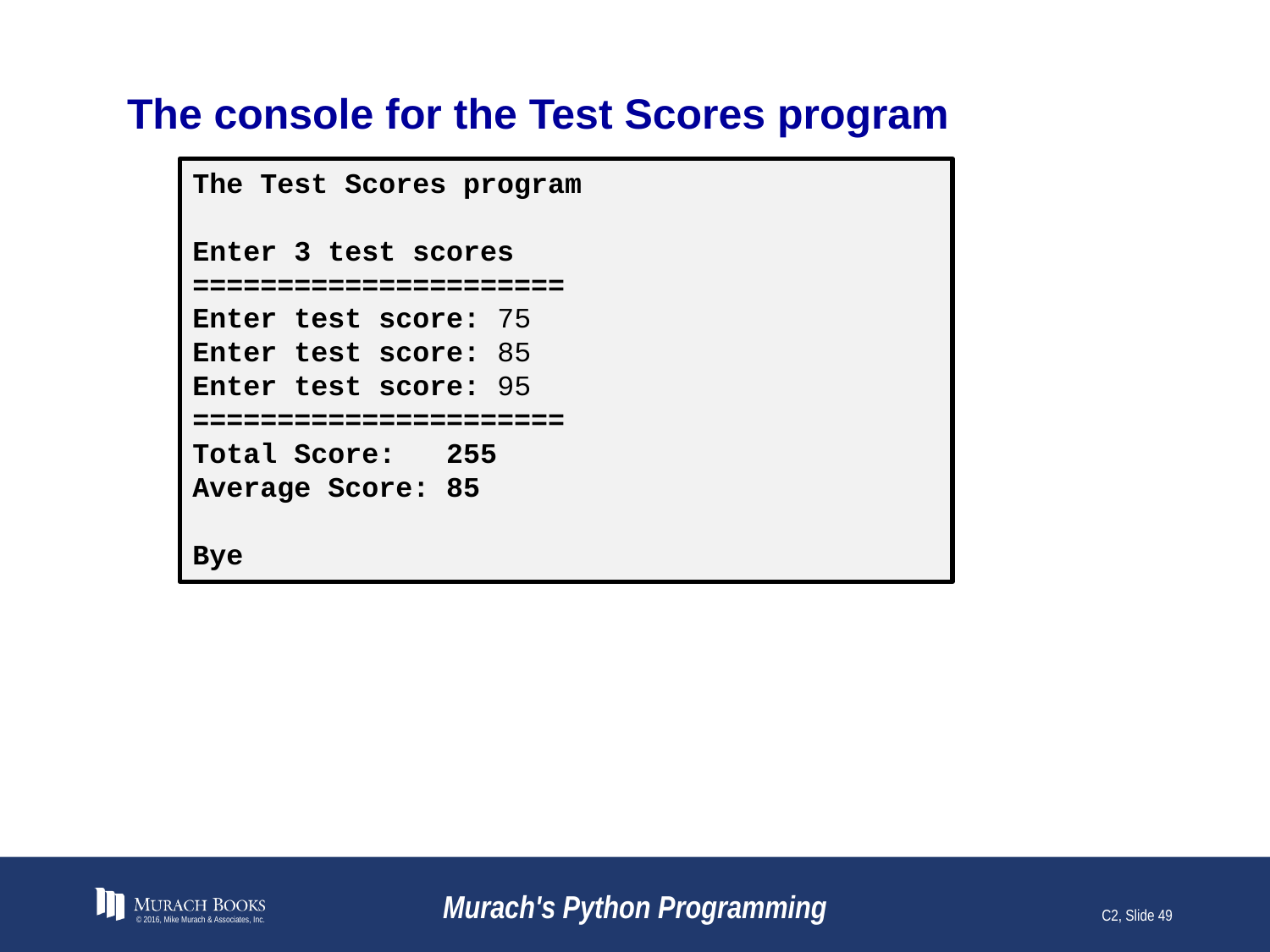

# The console for the Test Scores program
The Test Scores program

Enter 3 test scores
======================
Enter test score: 75
Enter test score: 85
Enter test score: 95
======================
Total Score:   255
Average Score: 85

Bye

© 2016, Mike Murach & Associates, Inc.
Murach's Python Programming

C2, Slide 49